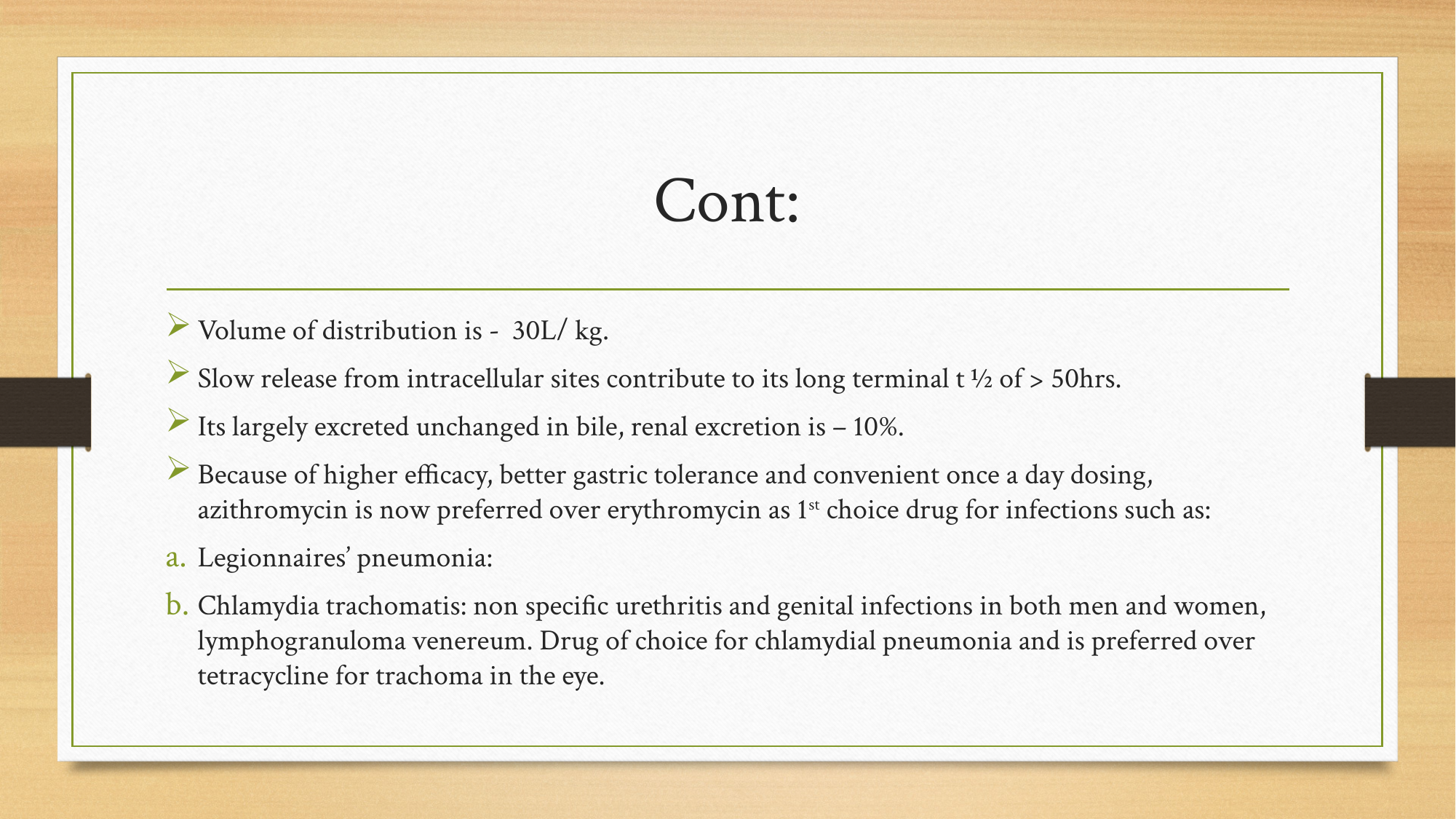

# Cont:
Volume of distribution is -  30L/ kg.
Slow release from intracellular sites contribute to its long terminal t ½ of > 50hrs.
Its largely excreted unchanged in bile, renal excretion is – 10%.
Because of higher efficacy, better gastric tolerance and convenient once a day dosing, azithromycin is now preferred over erythromycin as 1st choice drug for infections such as:
Legionnaires’ pneumonia:
Chlamydia trachomatis: non specific urethritis and genital infections in both men and women, lymphogranuloma venereum. Drug of choice for chlamydial pneumonia and is preferred over tetracycline for trachoma in the eye.